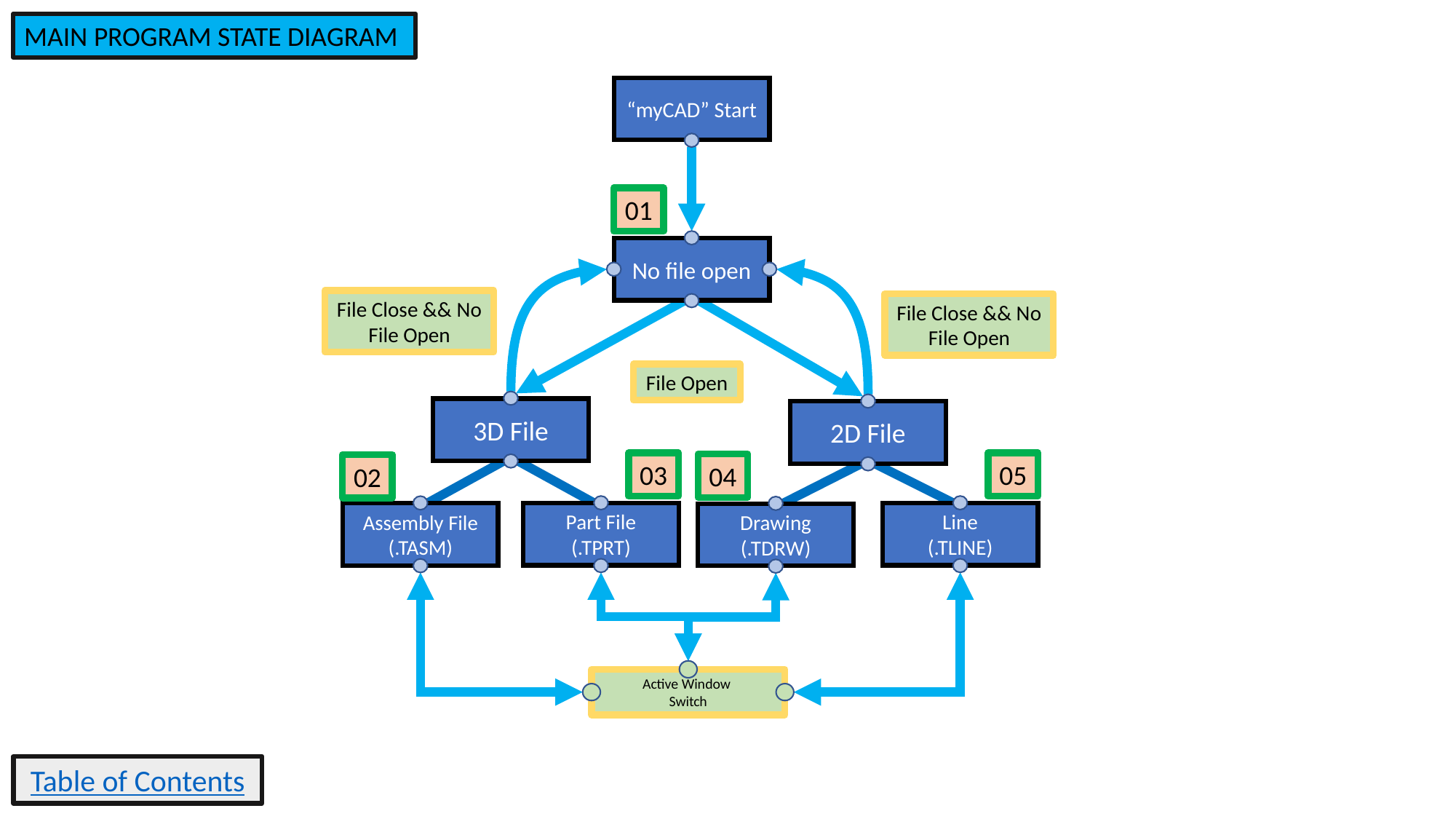

MAIN PROGRAM STATE DIAGRAM
“myCAD” Start

01

No file open

File Close && No File Open
File Close && No File Open
File Open

3D File

2D File

03
05
04
02

Part File
(.TPRT)

Line
(.TLINE)

Assembly File
(.TASM)

Drawing
(.TDRW)

Active Window
Switch

Table of Contents